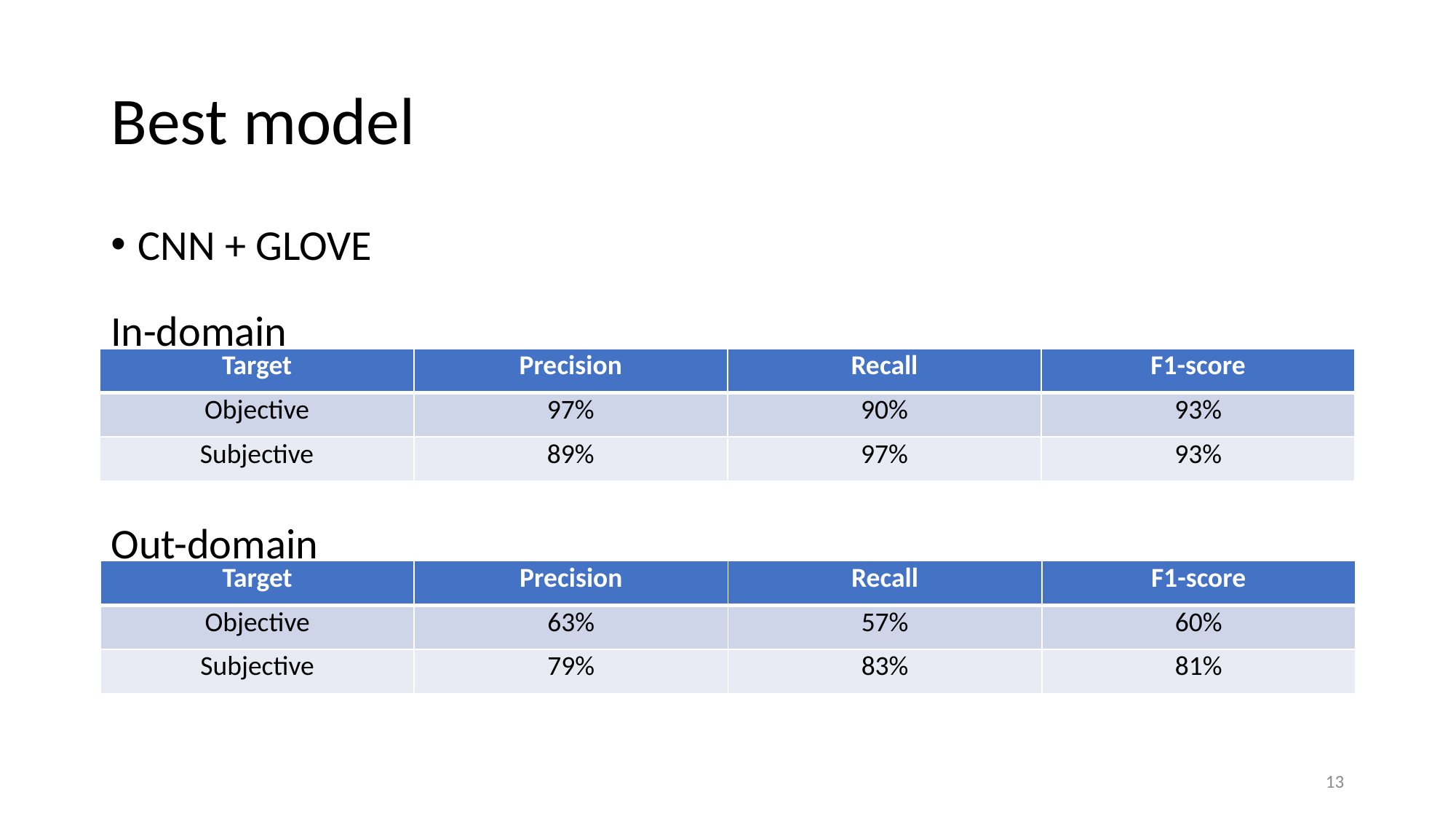

# Best model
CNN + GLOVE
In-domain
| Target | Precision | Recall | F1-score |
| --- | --- | --- | --- |
| Objective | 97% | 90% | 93% |
| Subjective | 89% | 97% | 93% |
Out-domain
| Target | Precision | Recall | F1-score |
| --- | --- | --- | --- |
| Objective | 63% | 57% | 60% |
| Subjective | 79% | 83% | 81% |
13